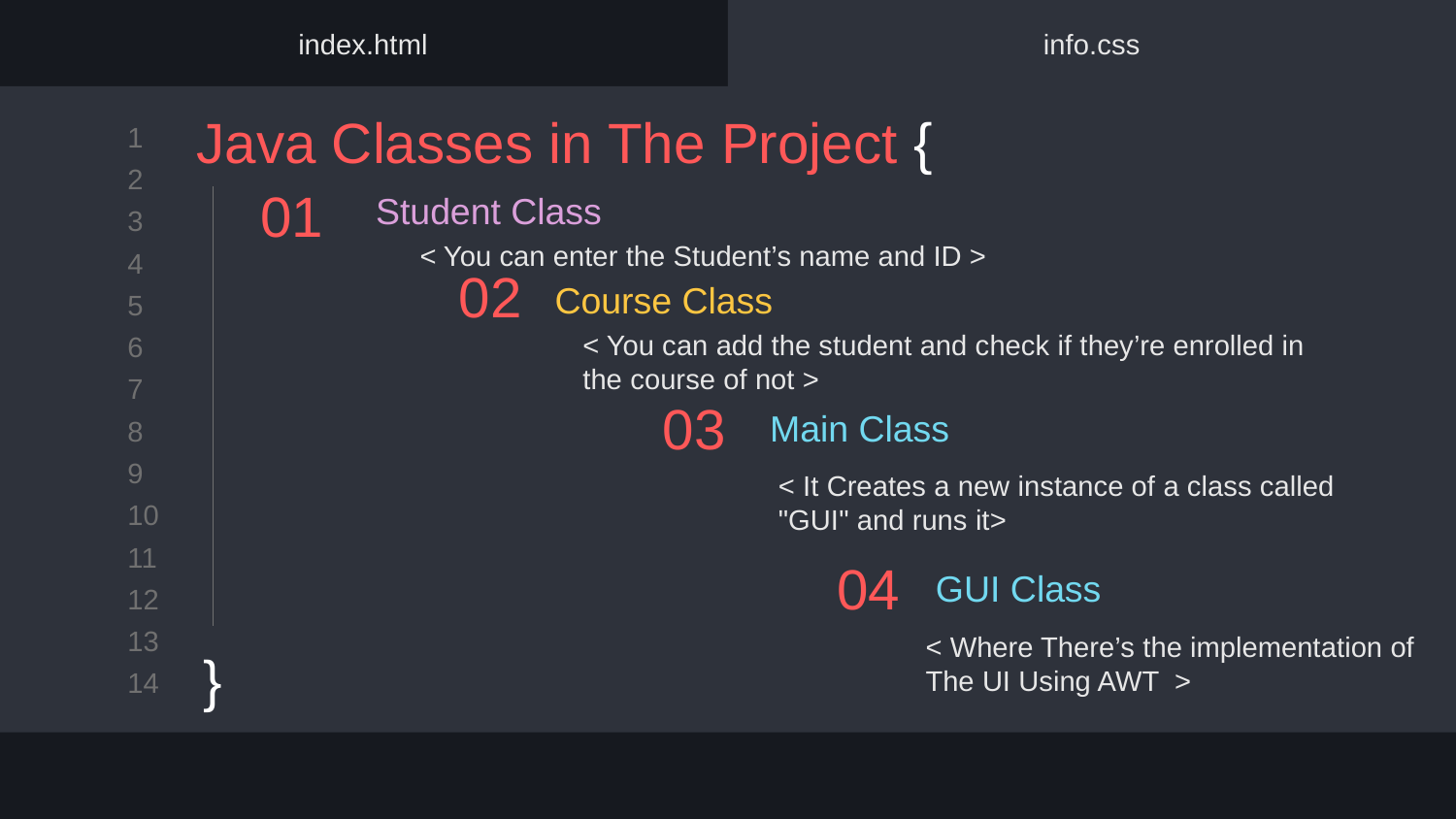

index.html
info.css
Java Classes in The Project {
Student Class
}
# 01
< You can enter the Student’s name and ID >
02
Course Class
< You can add the student and check if they’re enrolled in the course of not >
03
Main Class
< It Creates a new instance of a class called "GUI" and runs it>
GUI Class
04
< Where There’s the implementation of The UI Using AWT  >